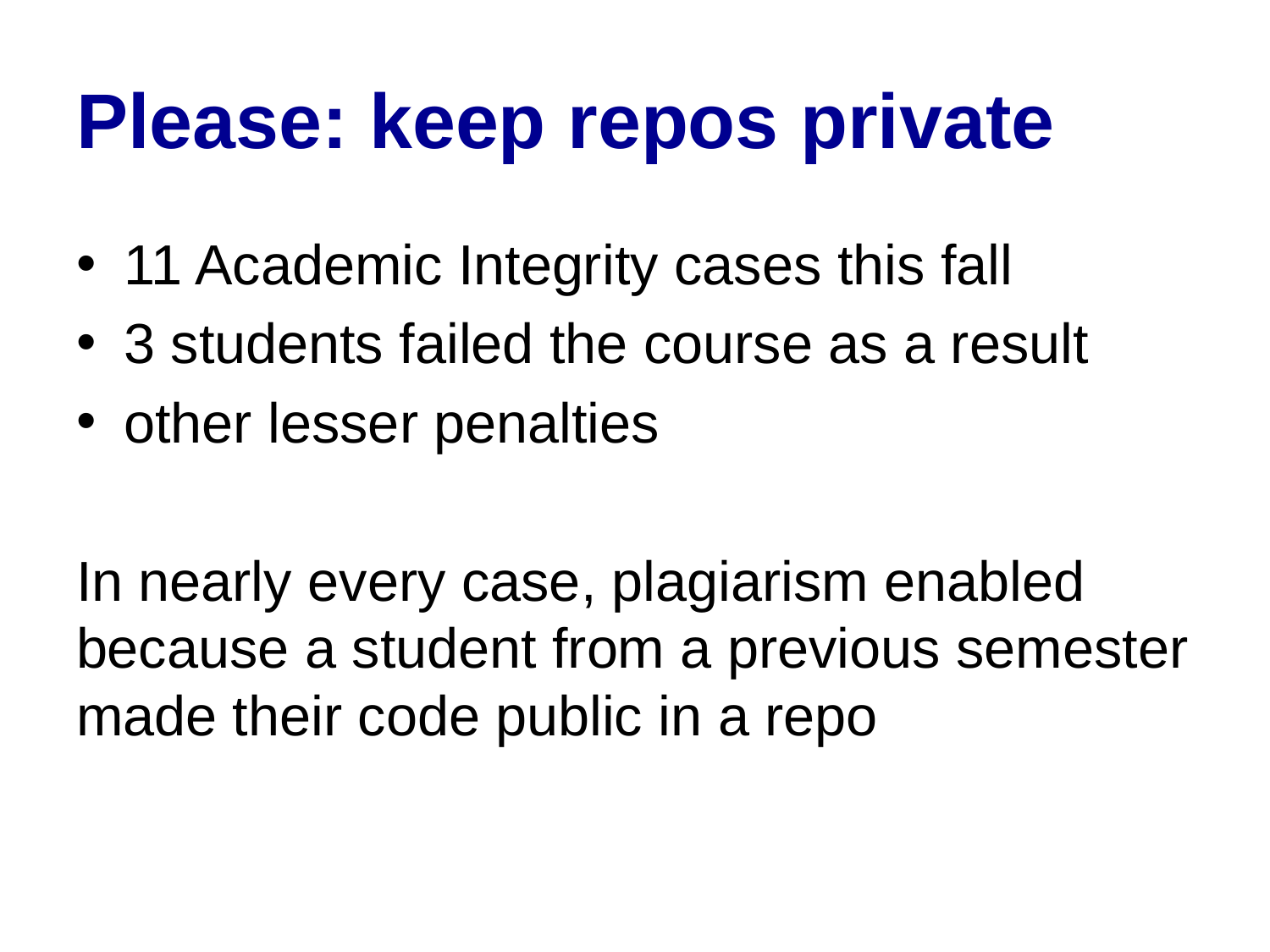

# Please: keep repos private
11 Academic Integrity cases this fall
3 students failed the course as a result
other lesser penalties

In nearly every case, plagiarism enabled because a student from a previous semester made their code public in a repo